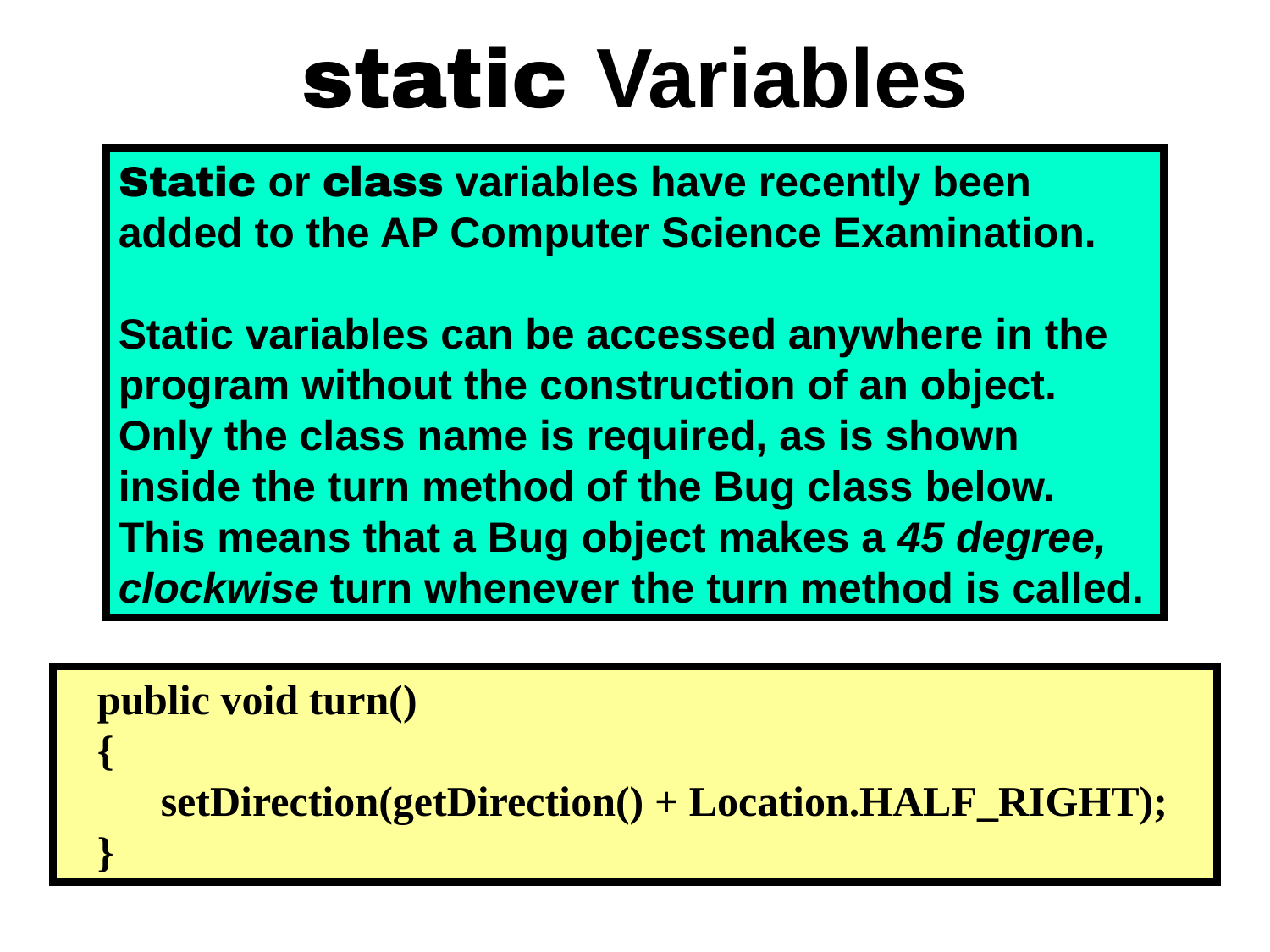

# static Variables
Static or class variables have recently been added to the AP Computer Science Examination.

Static variables can be accessed anywhere in the program without the construction of an object.  Only the class name is required, as is shown inside the turn method of the Bug class below.  This means that a Bug object makes a 45 degree, clockwise turn whenever the turn method is called.
   public void turn()
   {
         setDirection(getDirection() + Location.HALF_RIGHT);
   }